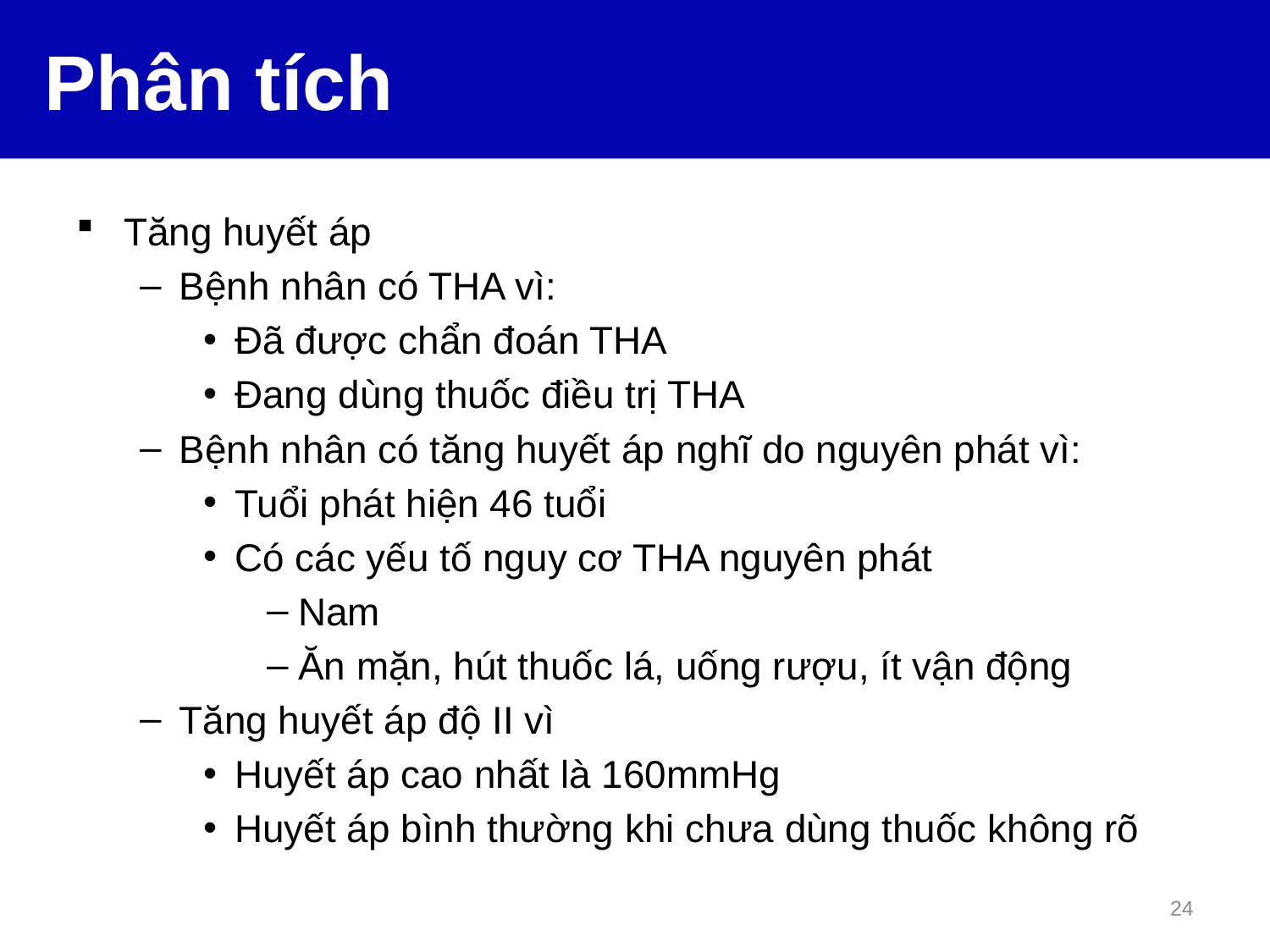

# Phân tích
Tăng huyết áp
Bệnh nhân có THA vì:
Đã được chẩn đoán THA
Đang dùng thuốc điều trị THA
Bệnh nhân có tăng huyết áp nghĩ do nguyên phát vì:
Tuổi phát hiện 46 tuổi
Có các yếu tố nguy cơ THA nguyên phát
Nam
Ăn mặn, hút thuốc lá, uống rượu, ít vận động
Tăng huyết áp độ II vì
Huyết áp cao nhất là 160mmHg
Huyết áp bình thường khi chưa dùng thuốc không rõ

24